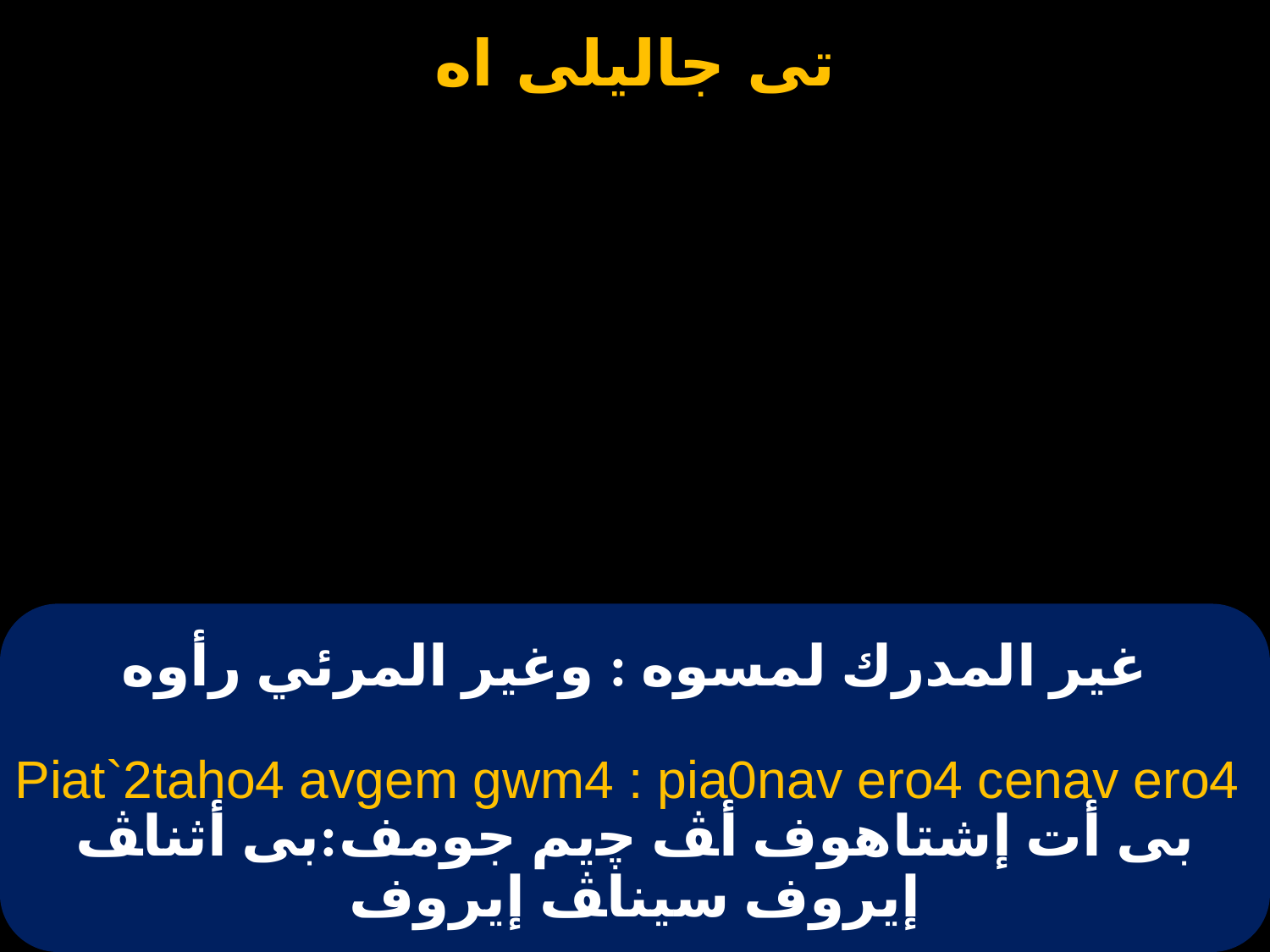

# غير المدرك لمسوه : وغير المرئي رأوه
Piat`2taho4 avgem gwm4 : pia0nav ero4 cenav ero4
بى أت إشتاهوف أﭫ ﭼيم جومف:بى أثناﭫ إيروف سيناﭫ إيروف